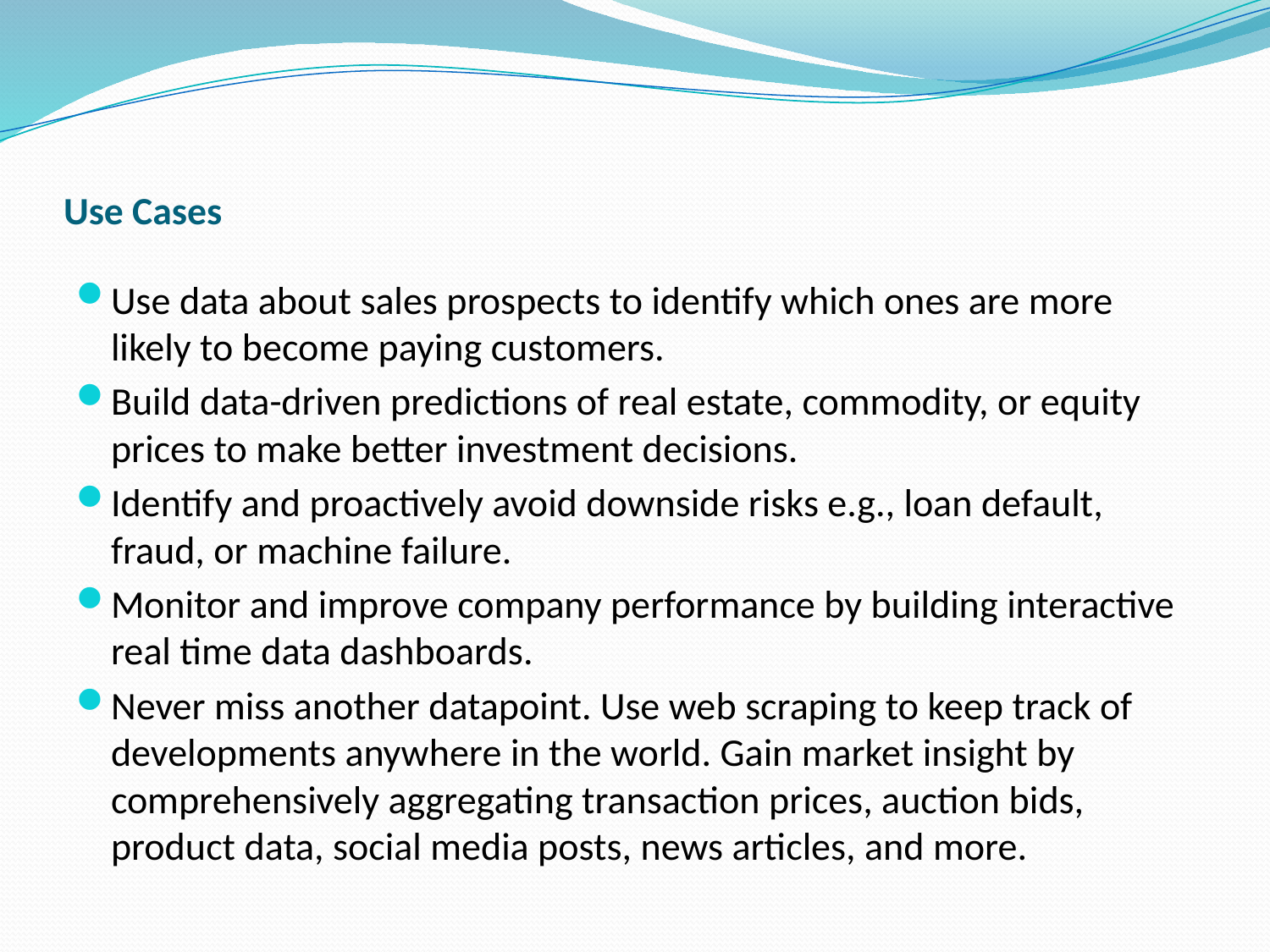

# Use Cases
Use data about sales prospects to identify which ones are more likely to become paying customers.
Build data-driven predictions of real estate, commodity, or equity prices to make better investment decisions.
Identify and proactively avoid downside risks e.g., loan default, fraud, or machine failure.
Monitor and improve company performance by building interactive real time data dashboards.
Never miss another datapoint. Use web scraping to keep track of developments anywhere in the world. Gain market insight by comprehensively aggregating transaction prices, auction bids, product data, social media posts, news articles, and more.